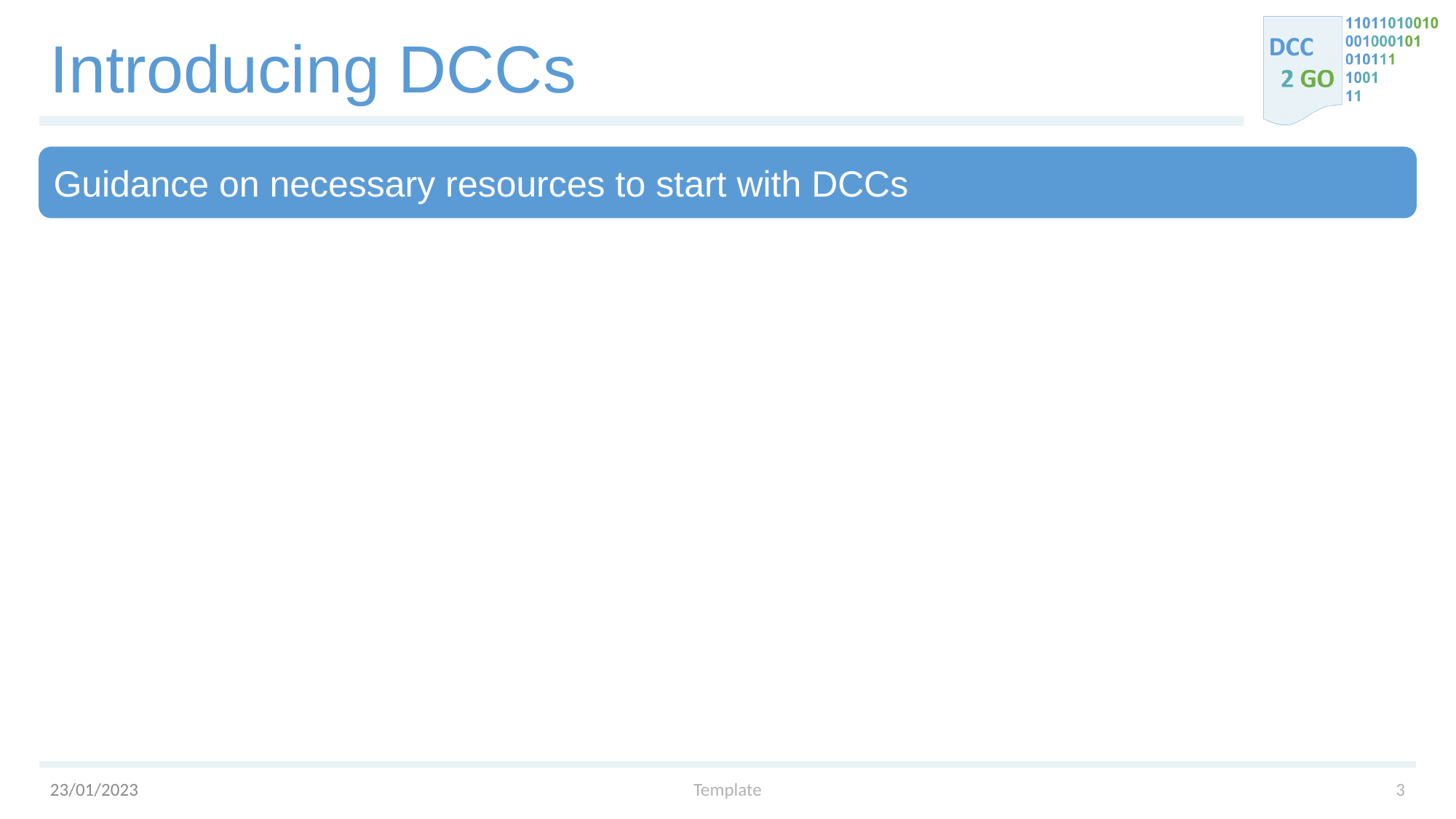

# Introducing DCCs
Guidance on necessary resources to start with DCCs
23/01/2023
Template
3